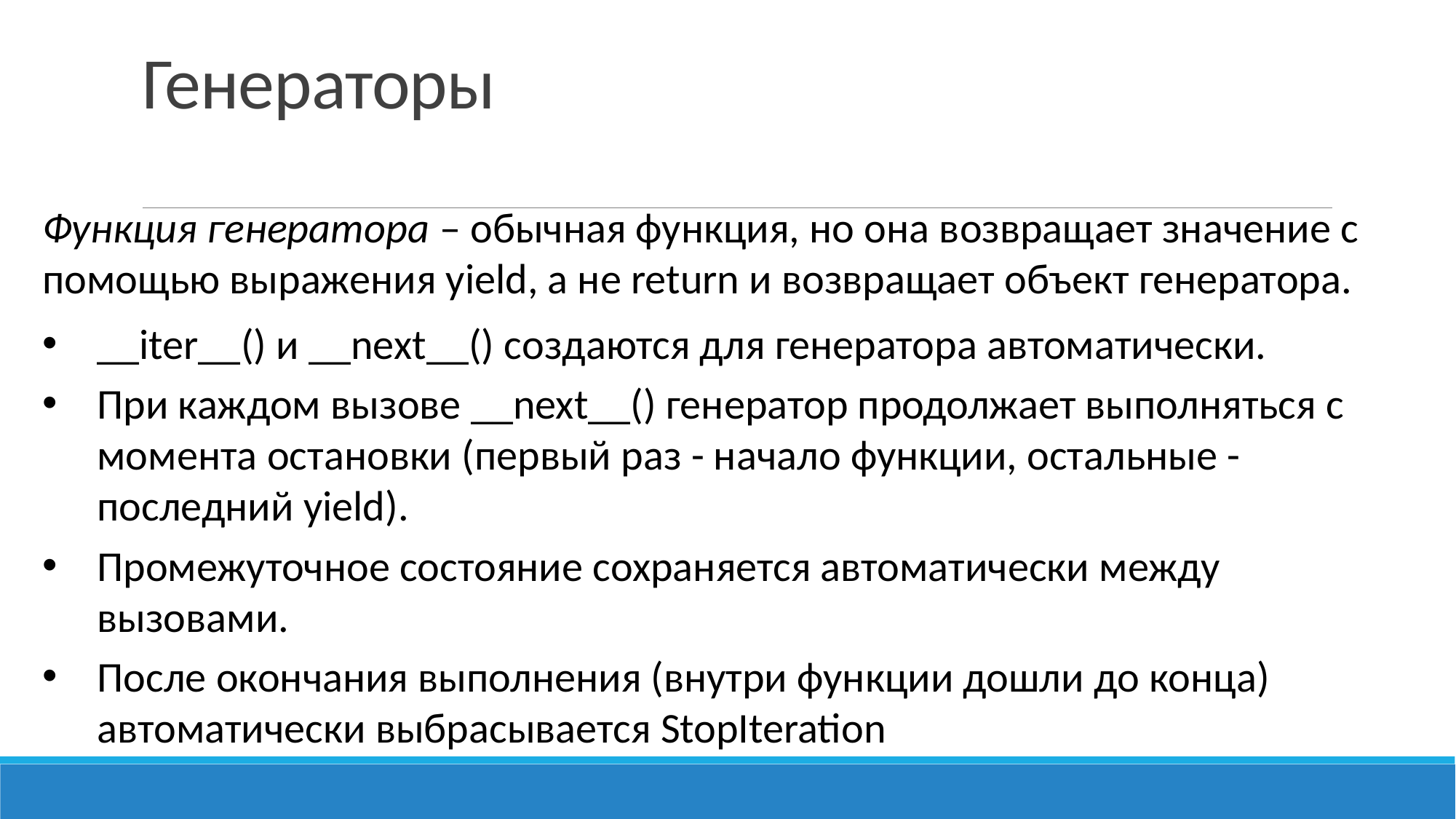

# Генераторы
Функция генератора – обычная функция, но она возвращает значение с помощью выражения yield, а не return и возвращает объект генератора.

__iter__() и __next__() создаются для генератора автоматически.
При каждом вызове __next__() генератор продолжает выполняться с момента остановки (первый раз - начало функции, остальные - последний yield).
Промежуточное состояние сохраняется автоматически между вызовами.
После окончания выполнения (внутри функции дошли до конца) автоматически выбрасывается StopIteration